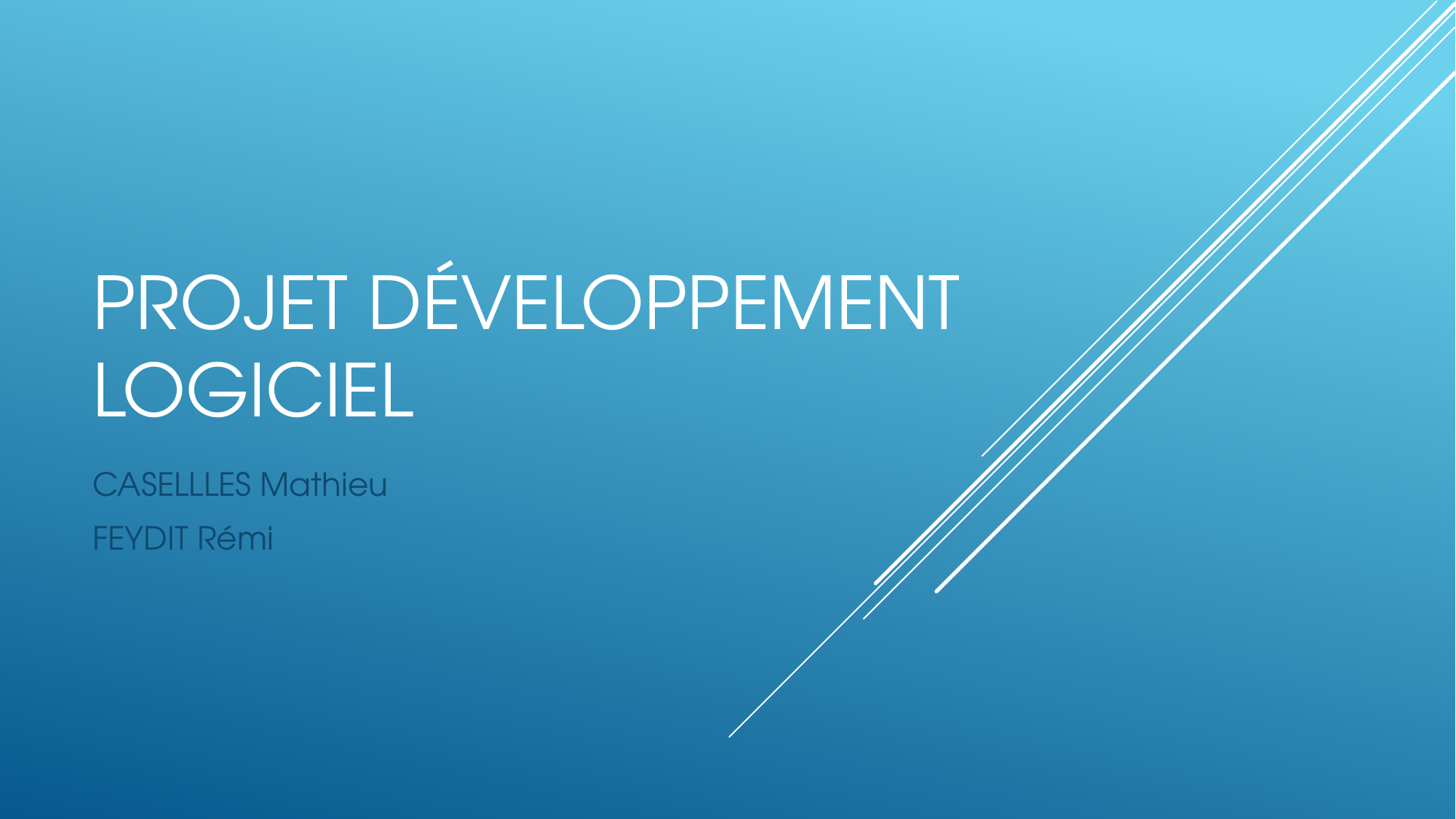

# PROJET DéVeloppement logiciel
CASELLLES Mathieu
FEYDIT Rémi